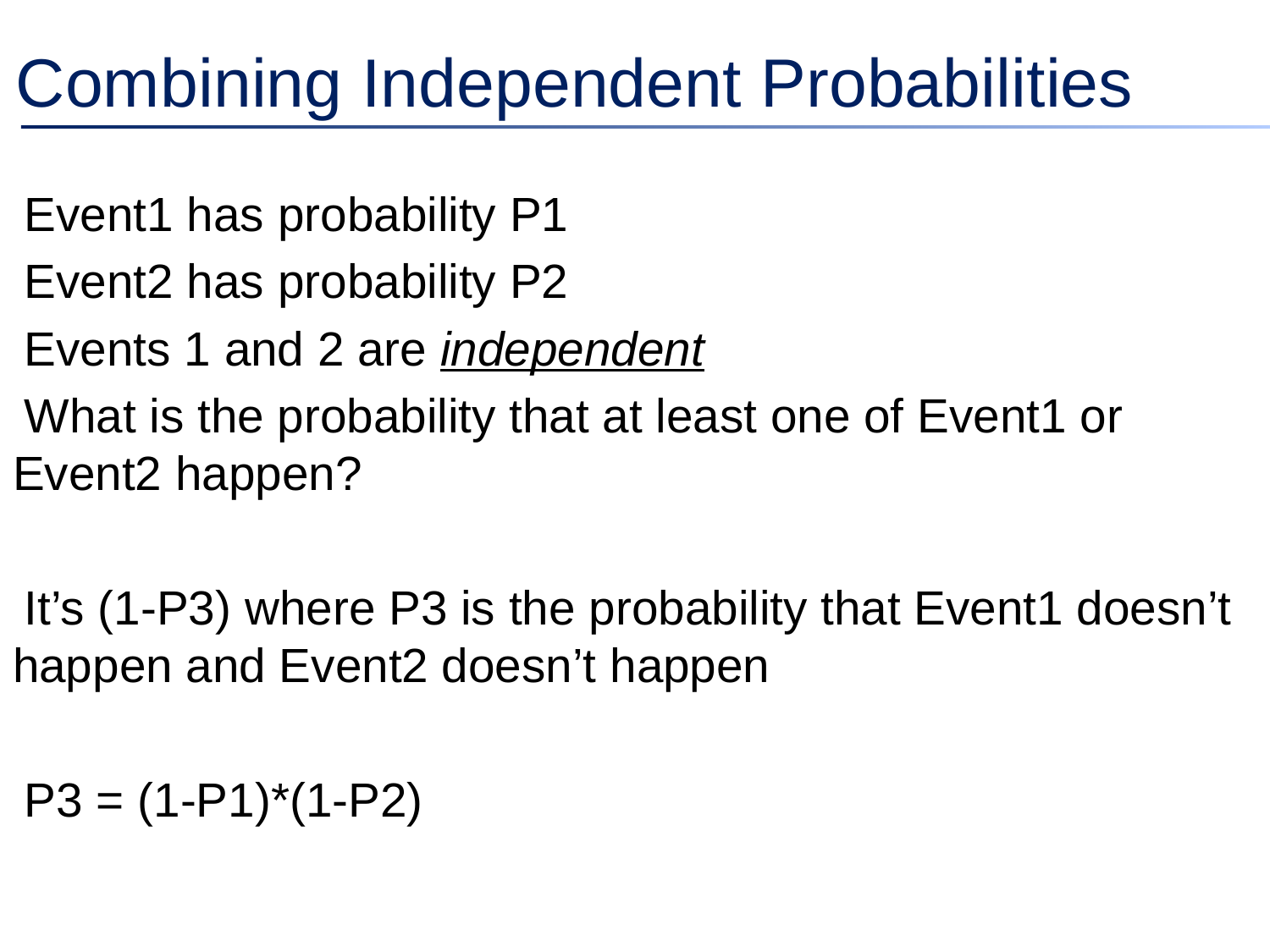

# Combining Independent Probabilities
Event1 has probability P1
Event2 has probability P2
Events 1 and 2 are independent
What is the probability that at least one of Event1 or Event2 happen?

It’s (1-P3) where P3 is the probability that Event1 doesn’t happen and Event2 doesn’t happen

P3 = (1-P1)*(1-P2)